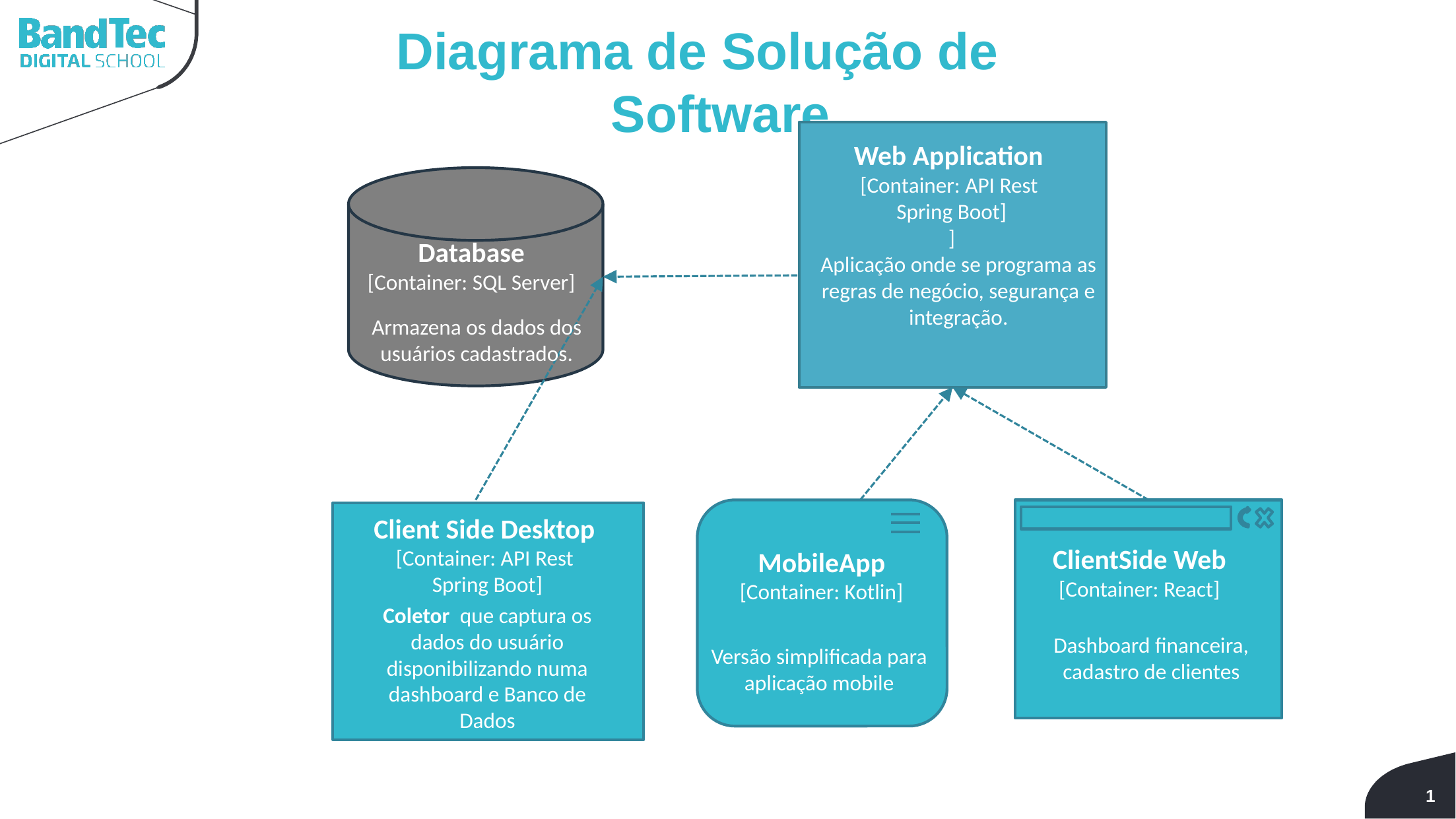

Diagrama de Solução de Software

Web Application
[Container: API Rest
Spring Boot]
]
Aplicação onde se programa as regras de negócio, segurança e integração.

Database
[Container: SQL Server]
Armazena os dados dos usuários cadastrados.

Dashboard
MobileApp
[Container: Kotlin]
Versão simplificada para aplicação mobile

ClientSide Web
[Container: React]
Dashboard financeira, cadastro de clientes

Client Side Desktop
[Container: API Rest
Spring Boot]
Coletor  que captura os dados do usuário disponibilizando numa dashboard e Banco de Dados
1